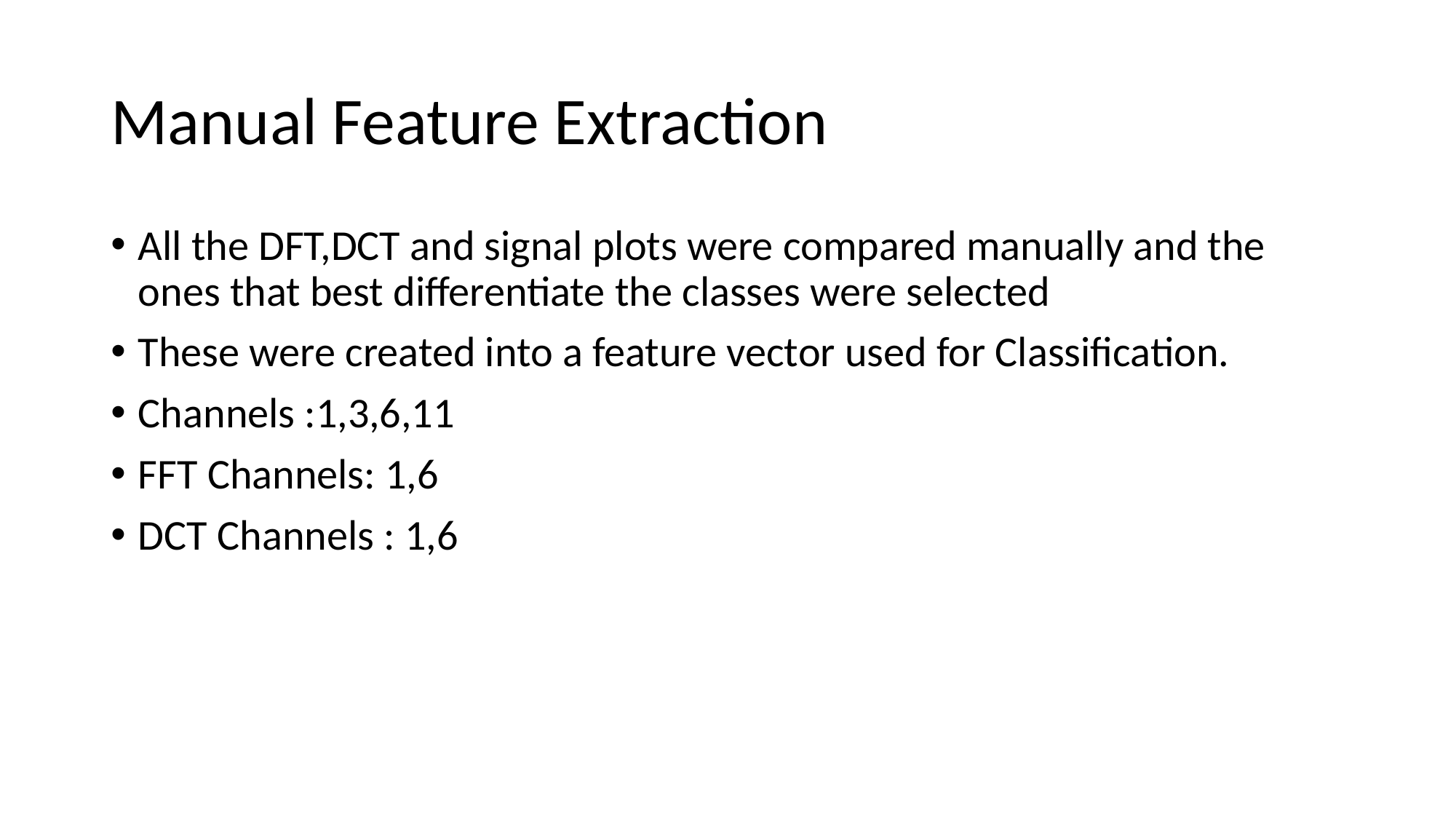

# Manual Feature Extraction
All the DFT,DCT and signal plots were compared manually and the ones that best differentiate the classes were selected
These were created into a feature vector used for Classification.
Channels :1,3,6,11
FFT Channels: 1,6
DCT Channels : 1,6